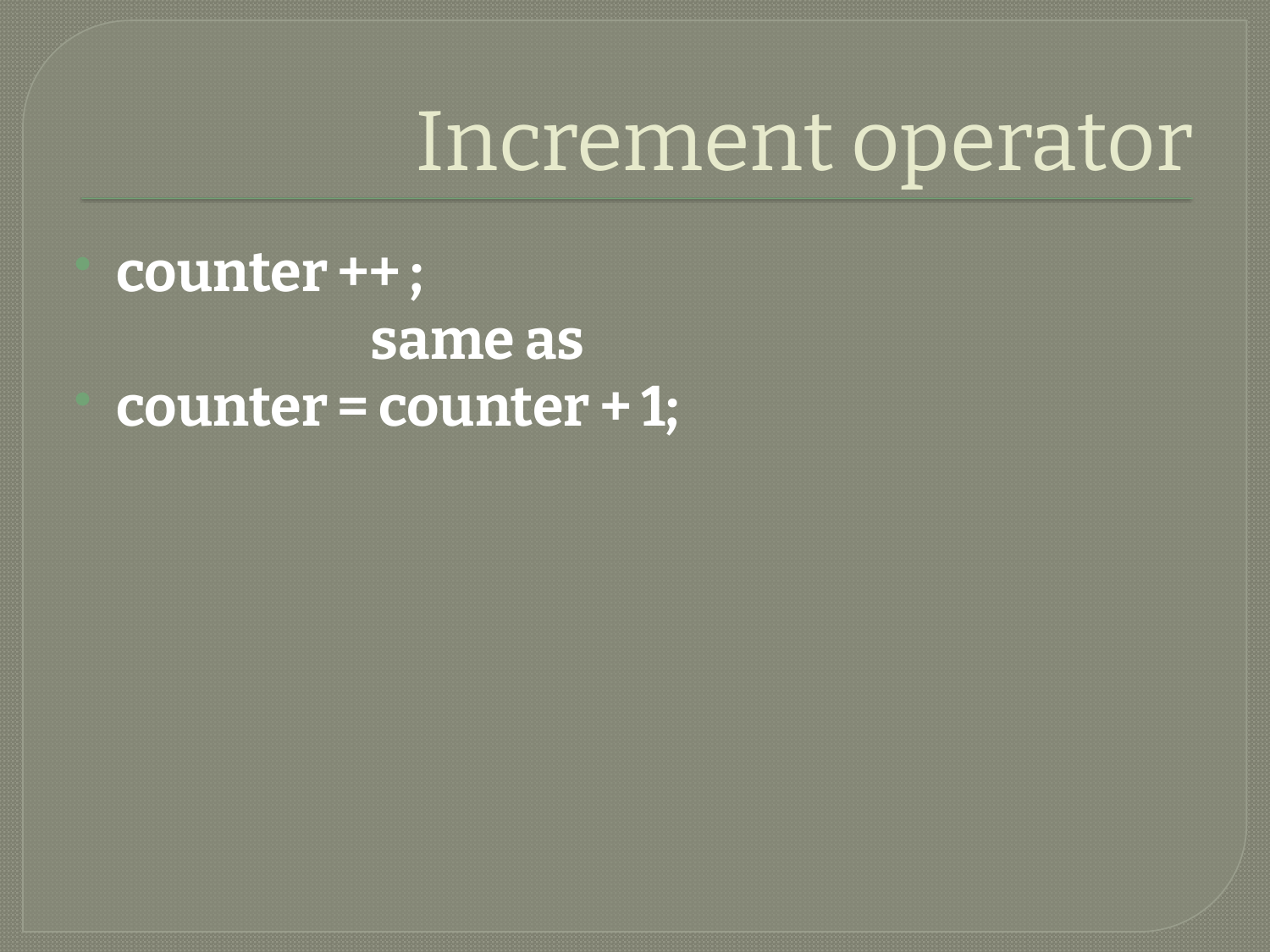

# Increment operator
counter ++ ;
			same as
counter = counter + 1;